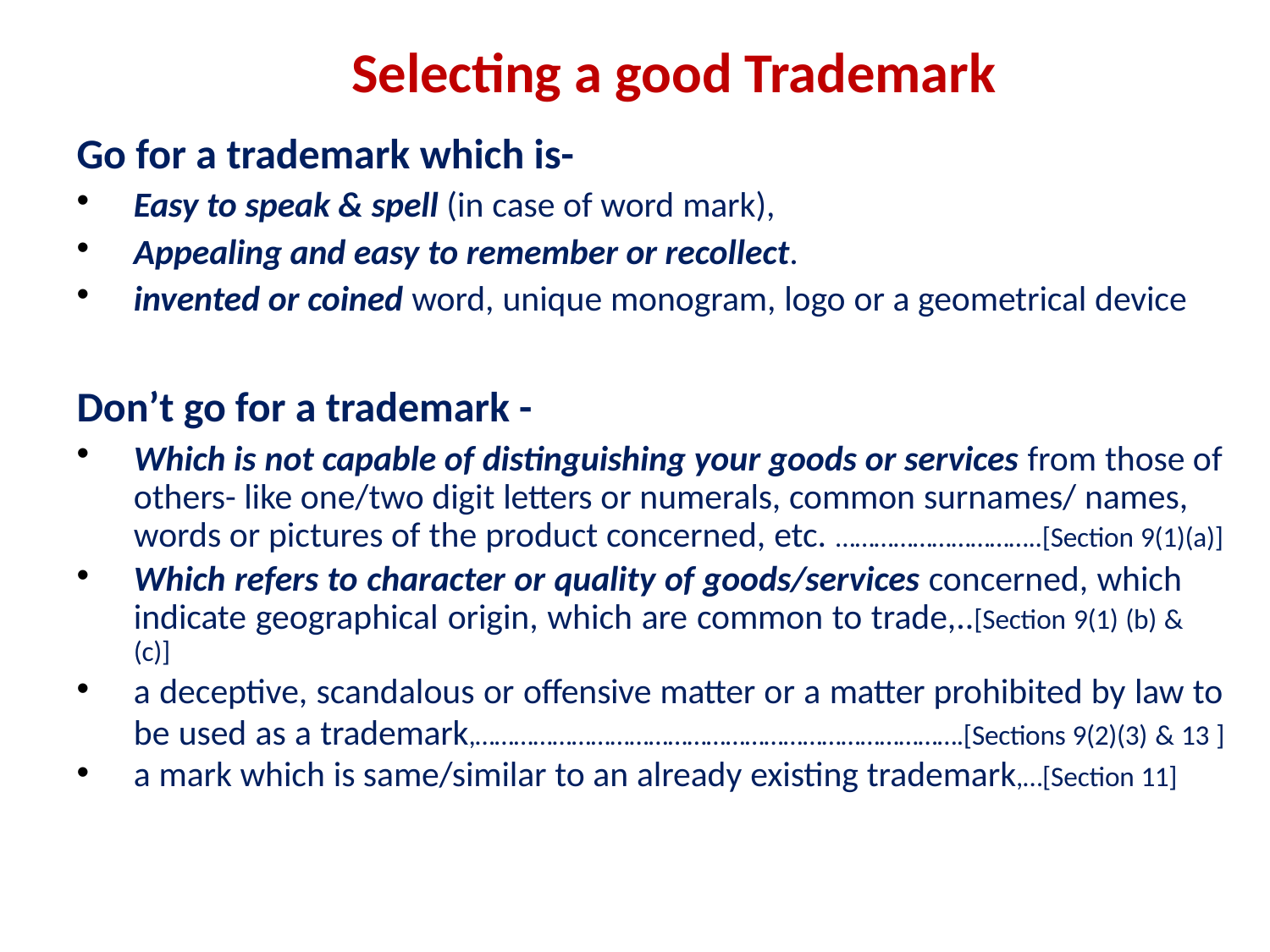

# Selecting a good Trademark
Go for a trademark which is-
•
•
•
Easy to speak & spell (in case of word mark),
Appealing and easy to remember or recollect.
invented or coined word, unique monogram, logo or a geometrical device
Don’t go for a trademark -
•
Which is not capable of distinguishing your goods or services from those of  others- like one/two digit letters or numerals, common surnames/ names,  words or pictures of the product concerned, etc. …………………………..[Section 9(1)(a)]
Which refers to character or quality of goods/services concerned, which  indicate geographical origin, which are common to trade,..[Section 9(1) (b) &  (c)]
a deceptive, scandalous or offensive matter or a matter prohibited by law to  be used as a trademark,………………………………………………………………….[Sections 9(2)(3) & 13 ]  a mark which is same/similar to an already existing trademark,…[Section 11]
•
•
•